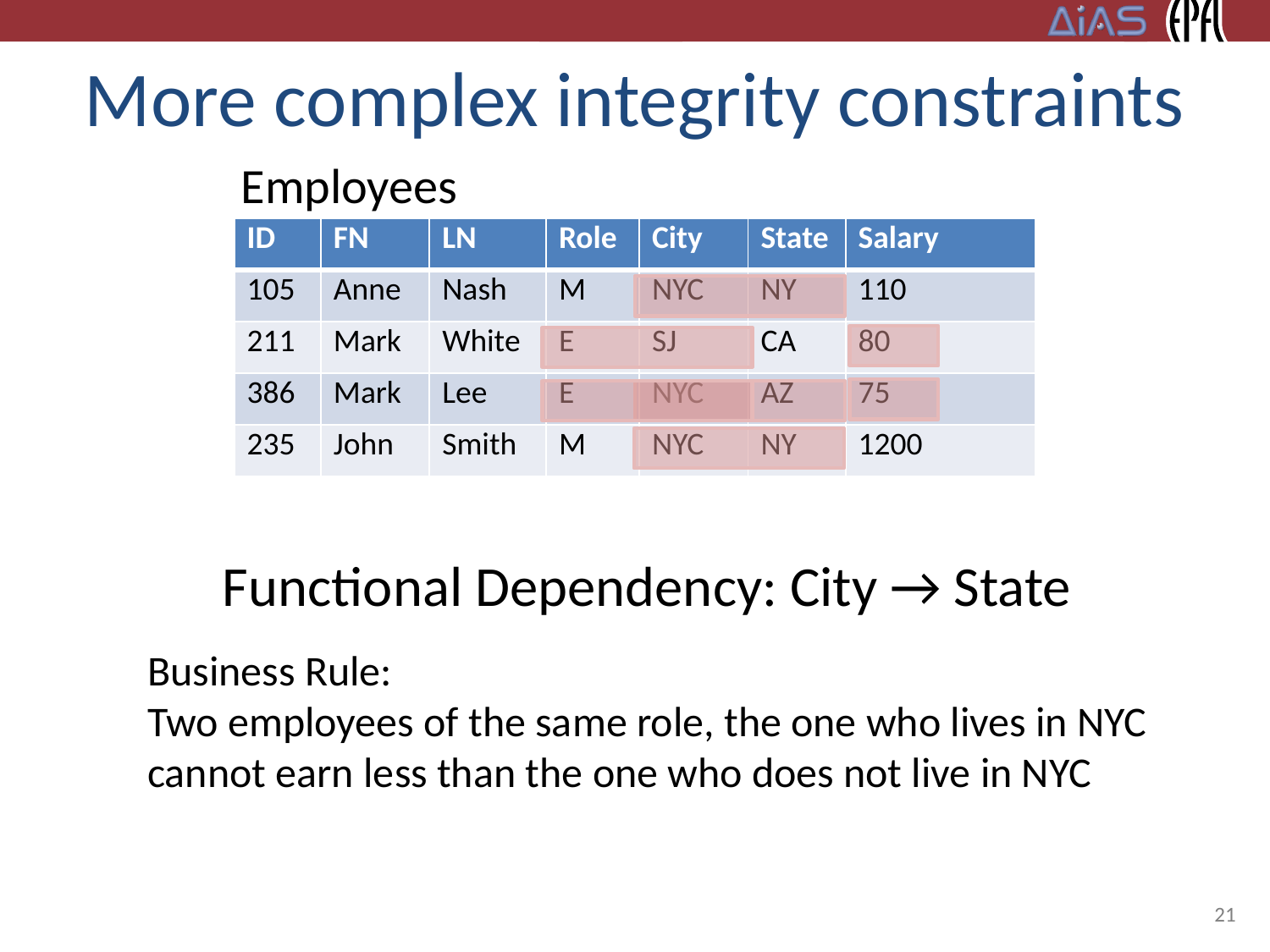

# More complex integrity constraints
Employees
| ID | FN | LN | Role | City | State | Salary |
| --- | --- | --- | --- | --- | --- | --- |
| 105 | Anne | Nash | M | NYC | NY | 110 |
| 211 | Mark | White | E | SJ | CA | 80 |
| 386 | Mark | Lee | E | NYC | AZ | 75 |
| 235 | John | Smith | M | NYC | NY | 1200 |

Functional Dependency: City → State
Business Rule:
Two employees of the same role, the one who lives in NYC
cannot earn less than the one who does not live in NYC
21